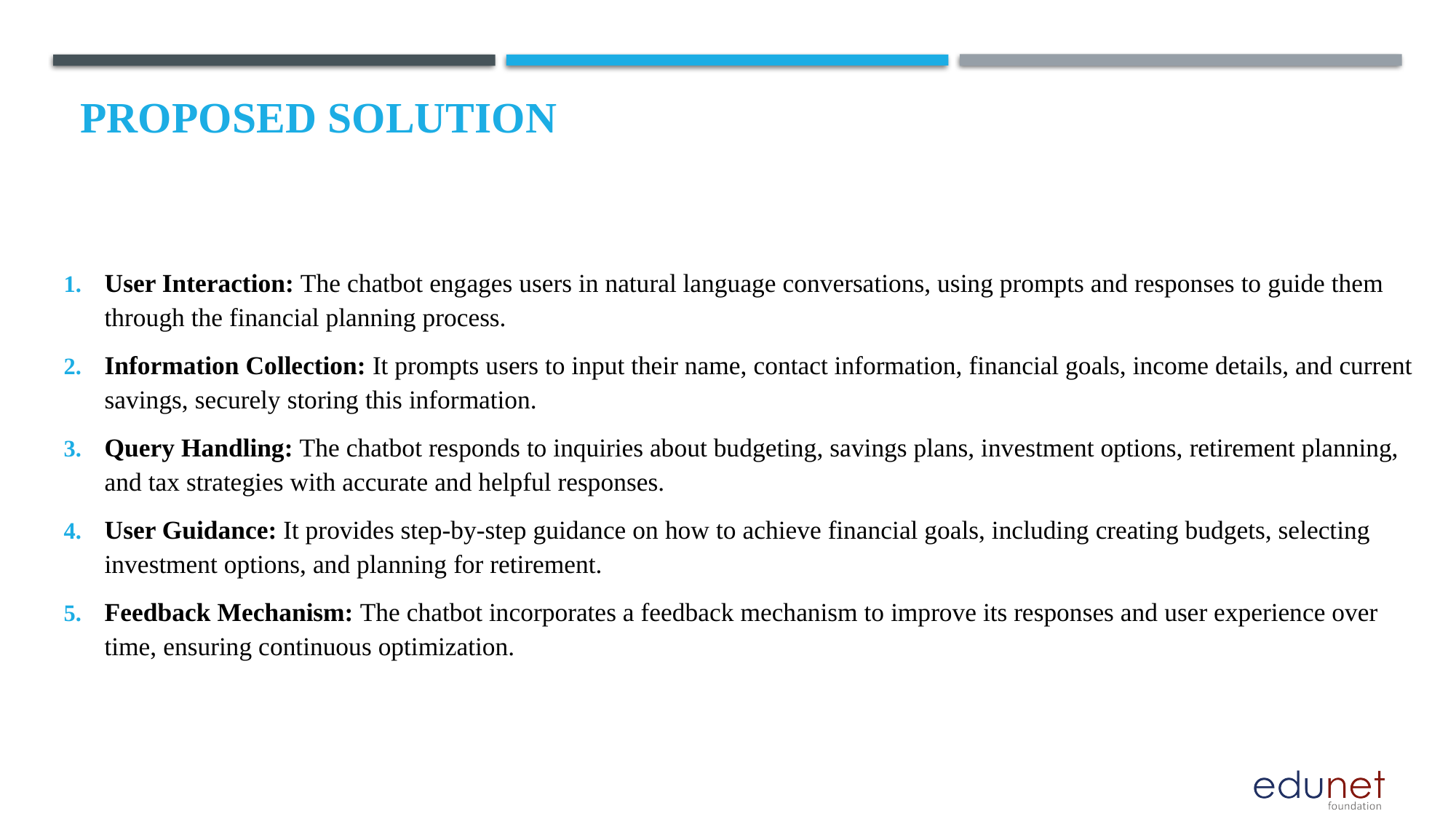

# Proposed Solution
User Interaction: The chatbot engages users in natural language conversations, using prompts and responses to guide them through the financial planning process.
Information Collection: It prompts users to input their name, contact information, financial goals, income details, and current savings, securely storing this information.
Query Handling: The chatbot responds to inquiries about budgeting, savings plans, investment options, retirement planning, and tax strategies with accurate and helpful responses.
User Guidance: It provides step-by-step guidance on how to achieve financial goals, including creating budgets, selecting investment options, and planning for retirement.
Feedback Mechanism: The chatbot incorporates a feedback mechanism to improve its responses and user experience over time, ensuring continuous optimization.